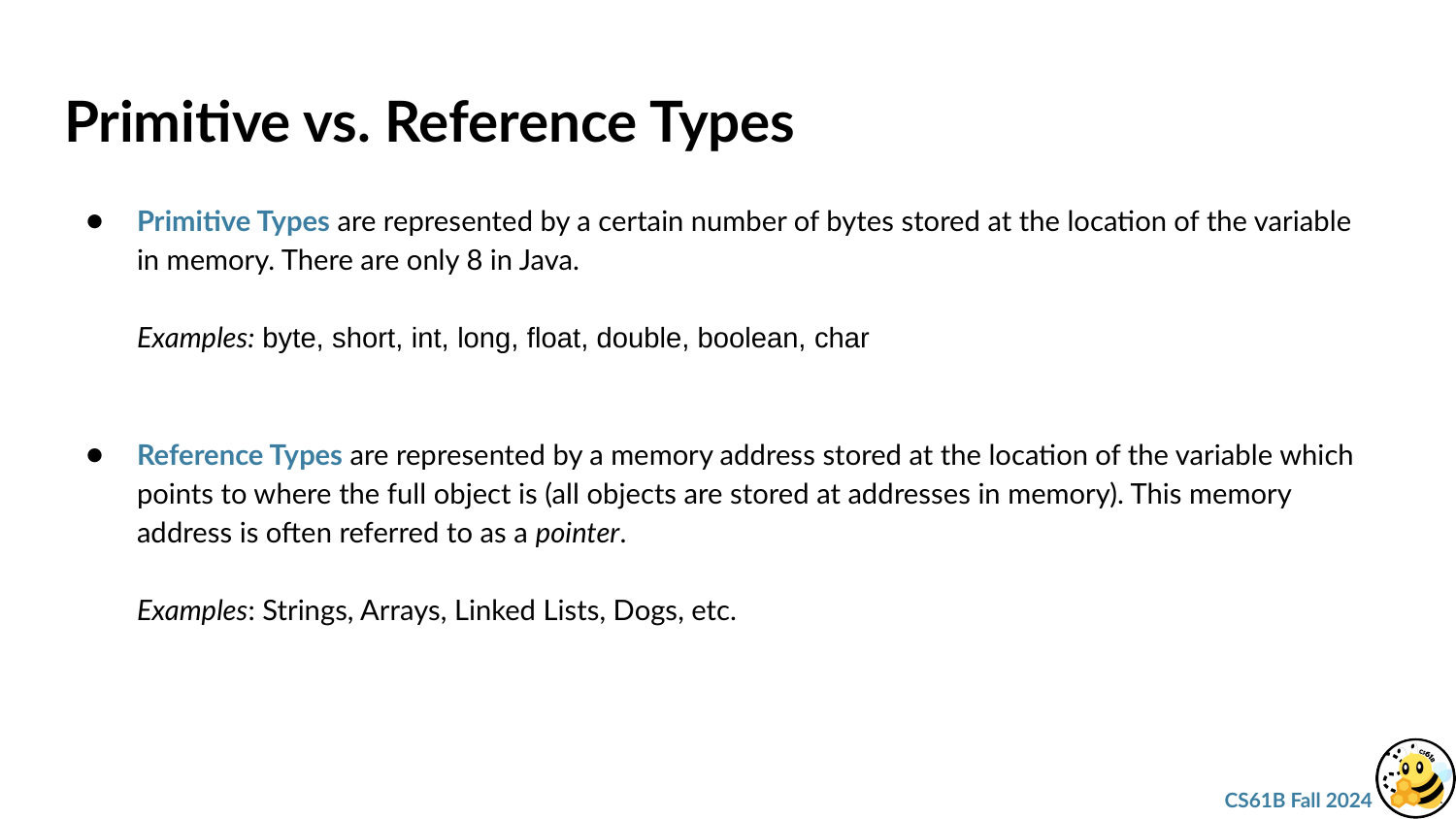

# Primitive vs. Reference Types
Primitive Types are represented by a certain number of bytes stored at the location of the variable in memory. There are only 8 in Java.

Examples: byte, short, int, long, float, double, boolean, char

Reference Types are represented by a memory address stored at the location of the variable which points to where the full object is (all objects are stored at addresses in memory). This memory address is often referred to as a pointer.

Examples: Strings, Arrays, Linked Lists, Dogs, etc.